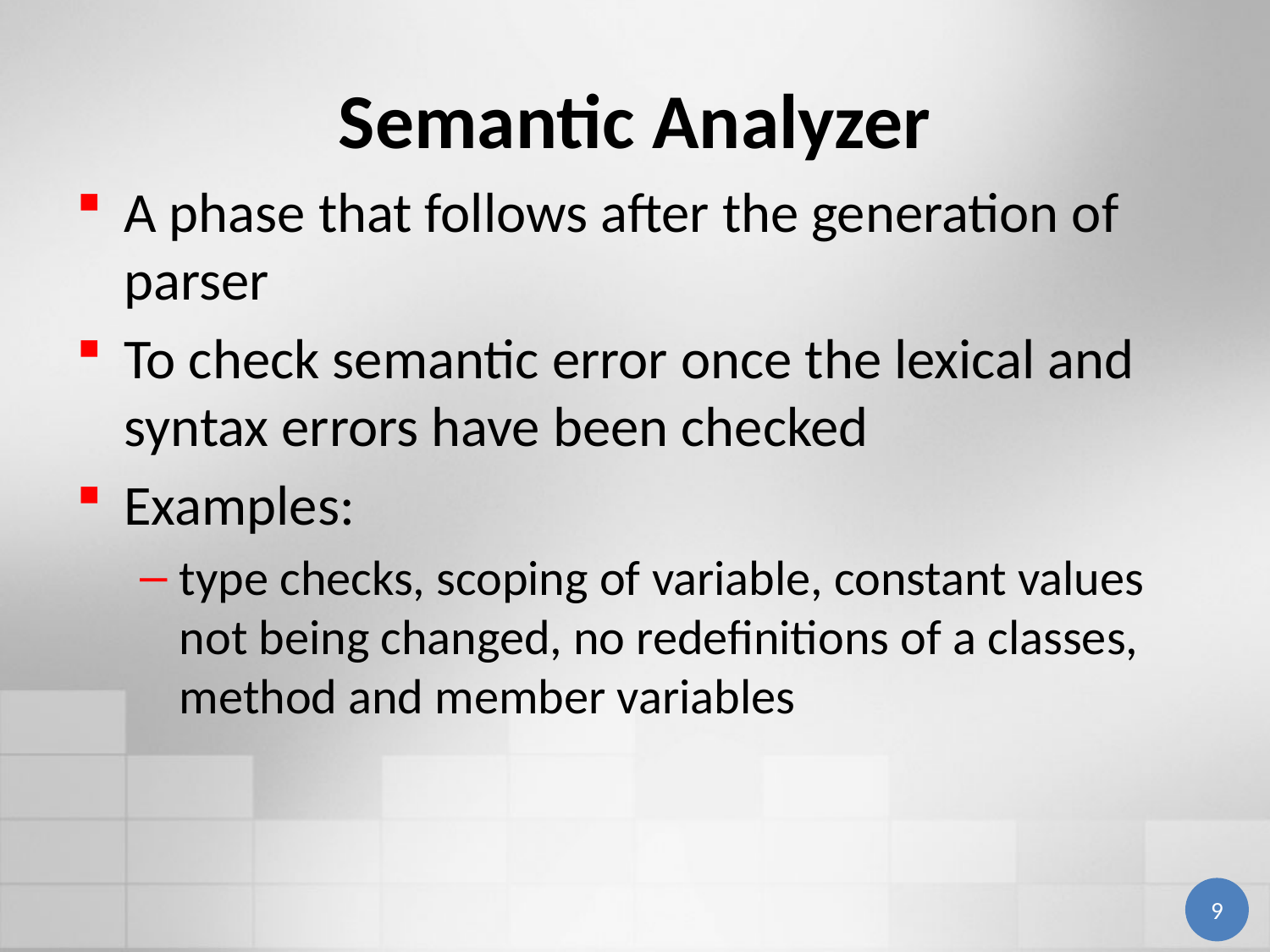

# Semantic Analyzer
A phase that follows after the generation of parser
To check semantic error once the lexical and syntax errors have been checked
Examples:
type checks, scoping of variable, constant values not being changed, no redefinitions of a classes, method and member variables